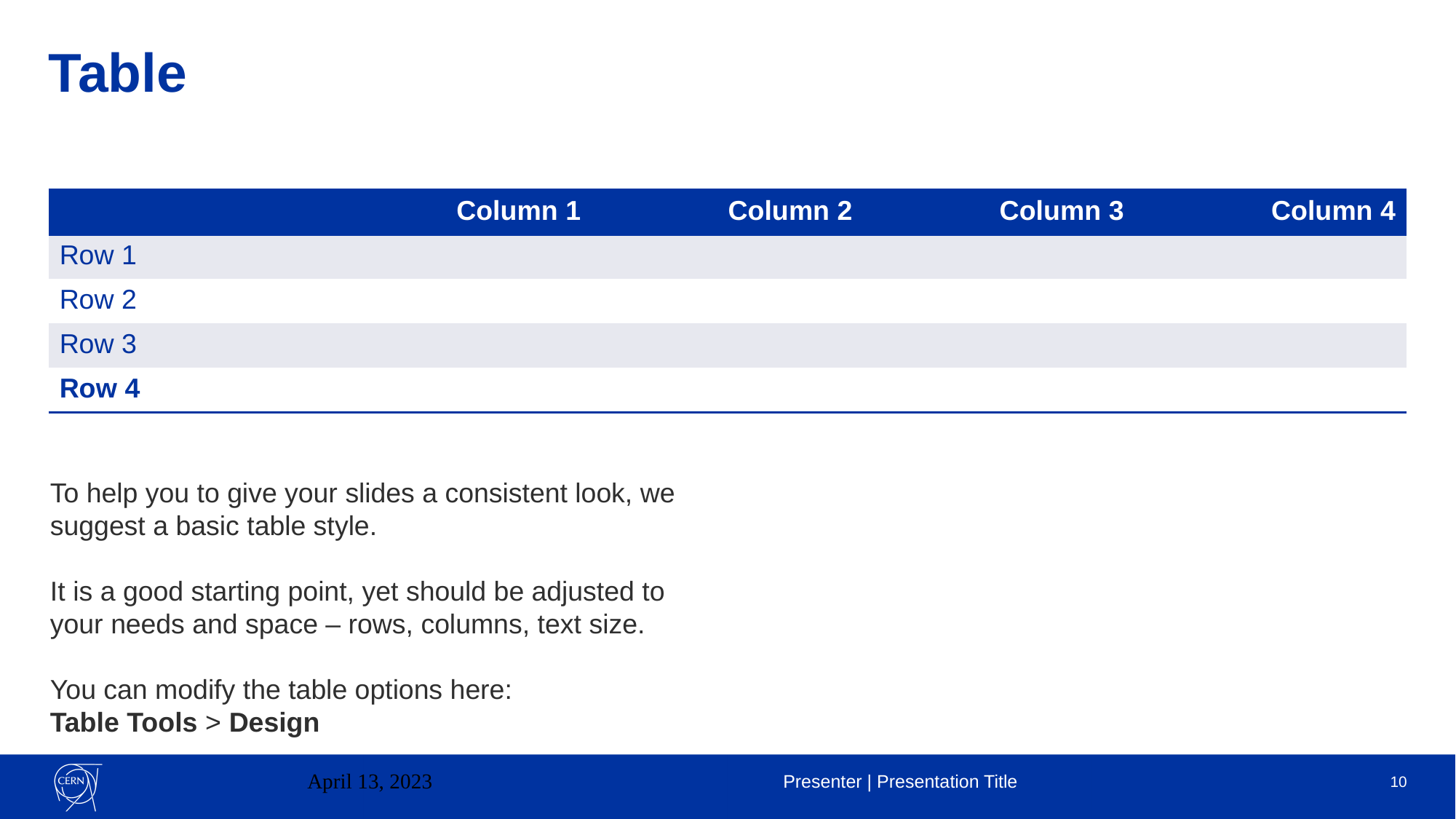

# Table
|  | Column 1 | Column 2 | Column 3 | Column 4 |
| --- | --- | --- | --- | --- |
| Row 1 |  |  |  |  |
| Row 2 |  |  |  |  |
| Row 3 |  |  |  |  |
| Row 4 |  |  |  |  |
To help you to give your slides a consistent look, we suggest a basic table style.

It is a good starting point, yet should be adjusted to your needs and space – rows, columns, text size.

You can modify the table options here:
Table Tools > Design
April 13, 2023
Presenter | Presentation Title
10